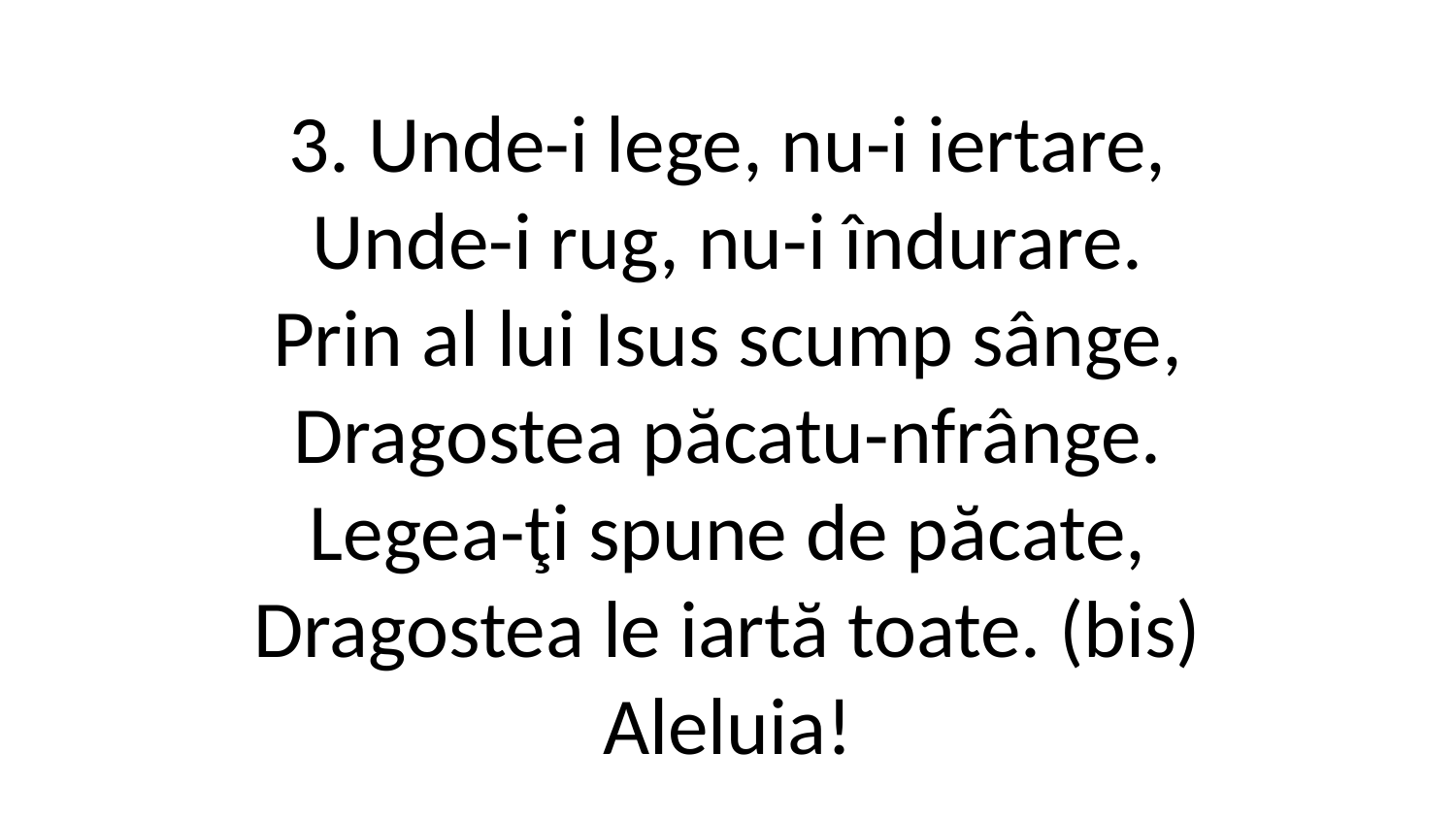

3. Unde-i lege, nu-i iertare,
Unde-i rug, nu-i îndurare.
Prin al lui Isus scump sânge,
Dragostea păcatu-nfrânge.
Legea-ţi spune de păcate,
Dragostea le iartă toate. (bis)
Aleluia!